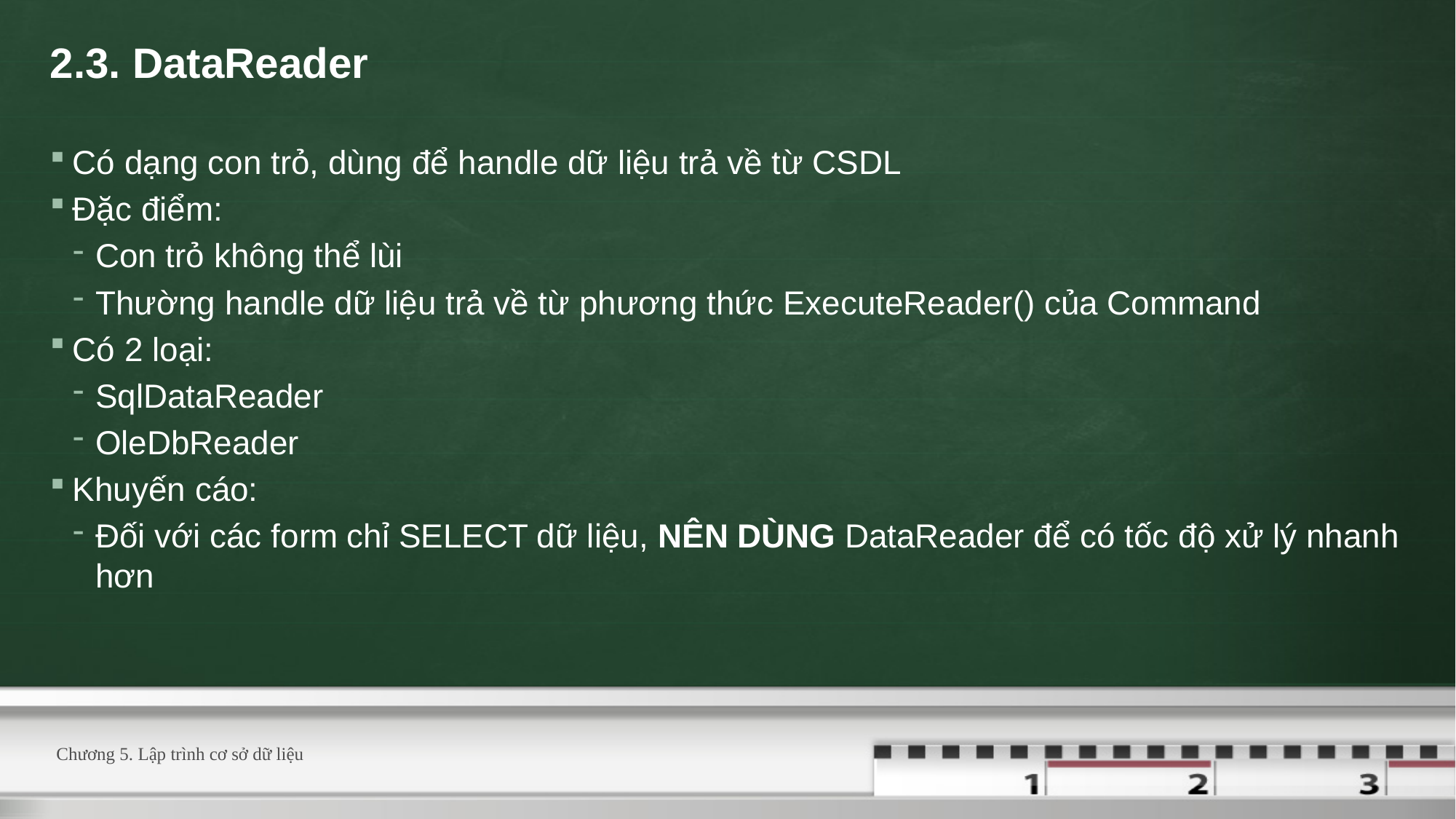

Chương 5. Lập trình cơ sở dữ liệu
12/46
# 2.3. DataReader
Có dạng con trỏ, dùng để handle dữ liệu trả về từ CSDL
Đặc điểm:
Con trỏ không thể lùi
Thường handle dữ liệu trả về từ phương thức ExecuteReader() của Command
Có 2 loại:
SqlDataReader
OleDbReader
Khuyến cáo:
Đối với các form chỉ SELECT dữ liệu, NÊN DÙNG DataReader để có tốc độ xử lý nhanh hơn
15/10/2022